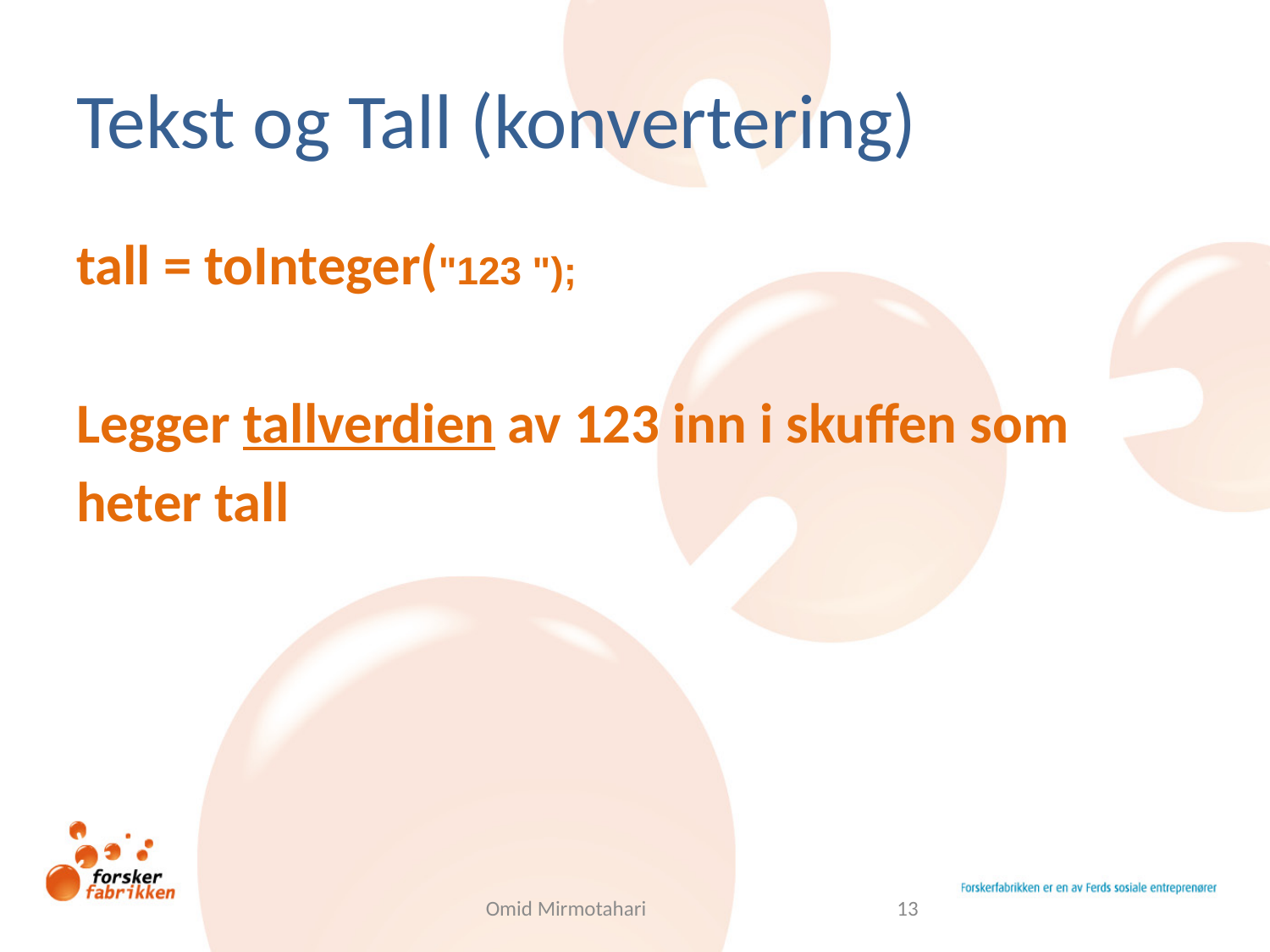

# Tekst og Tall (konvertering)
tall = toInteger("123 ");

Legger tallverdien av 123 inn i skuffen som
heter tall
Omid Mirmotahari
13